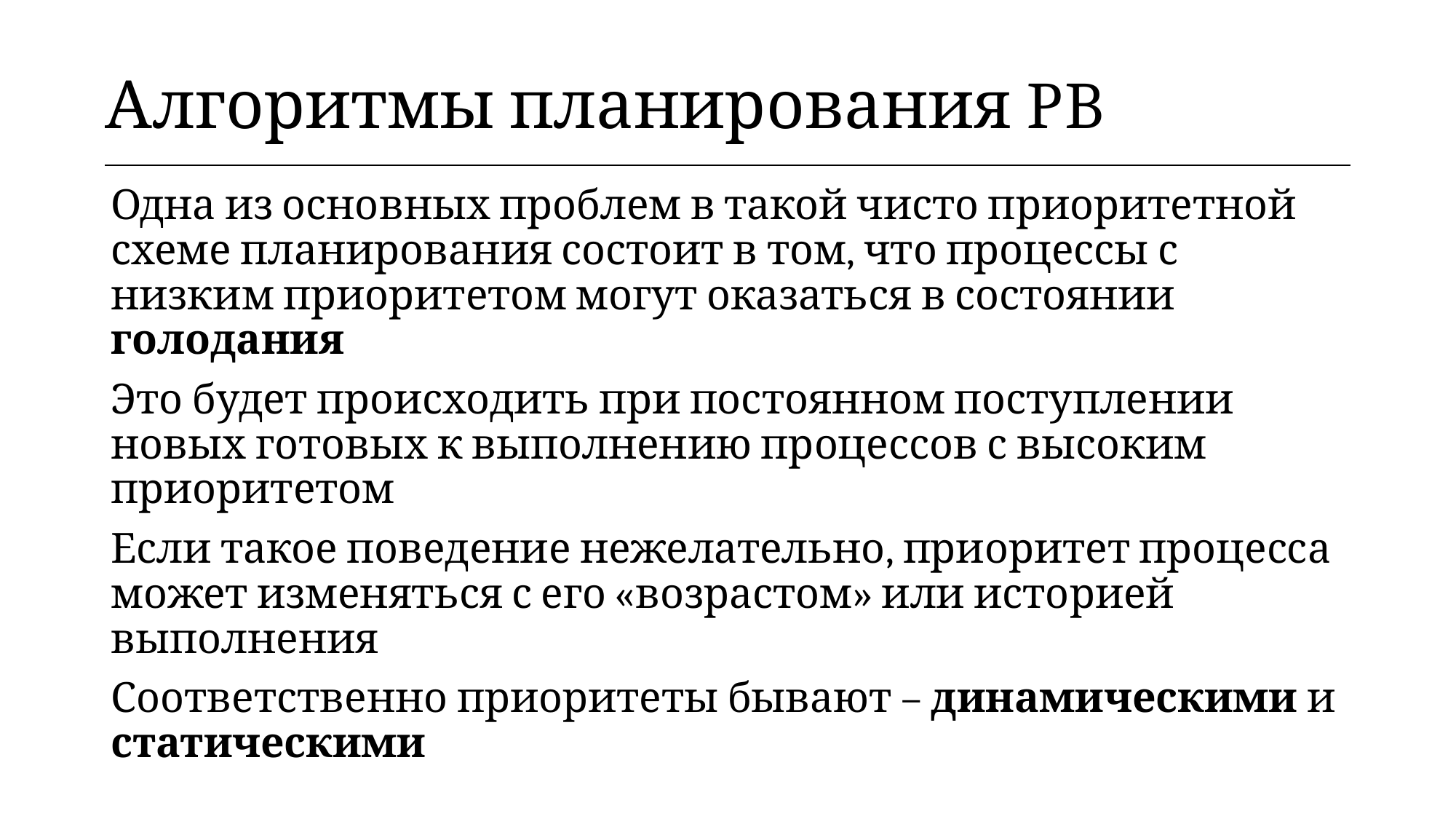

| Алгоритмы планирования PB |
| --- |
Одна из основных проблем в такой чисто приоритетной схеме планирования состоит в том, что процессы с низким приоритетом могут оказаться в состоянии голодания
Это будет происходить при постоянном поступлении новых готовых к выполнению процессов с высоким приоритетом
Если такое поведение нежелательно, приоритет процесса может изменяться с его «возрастом» или историей выполнения
Соответственно приоритеты бывают – динамическими и статическими